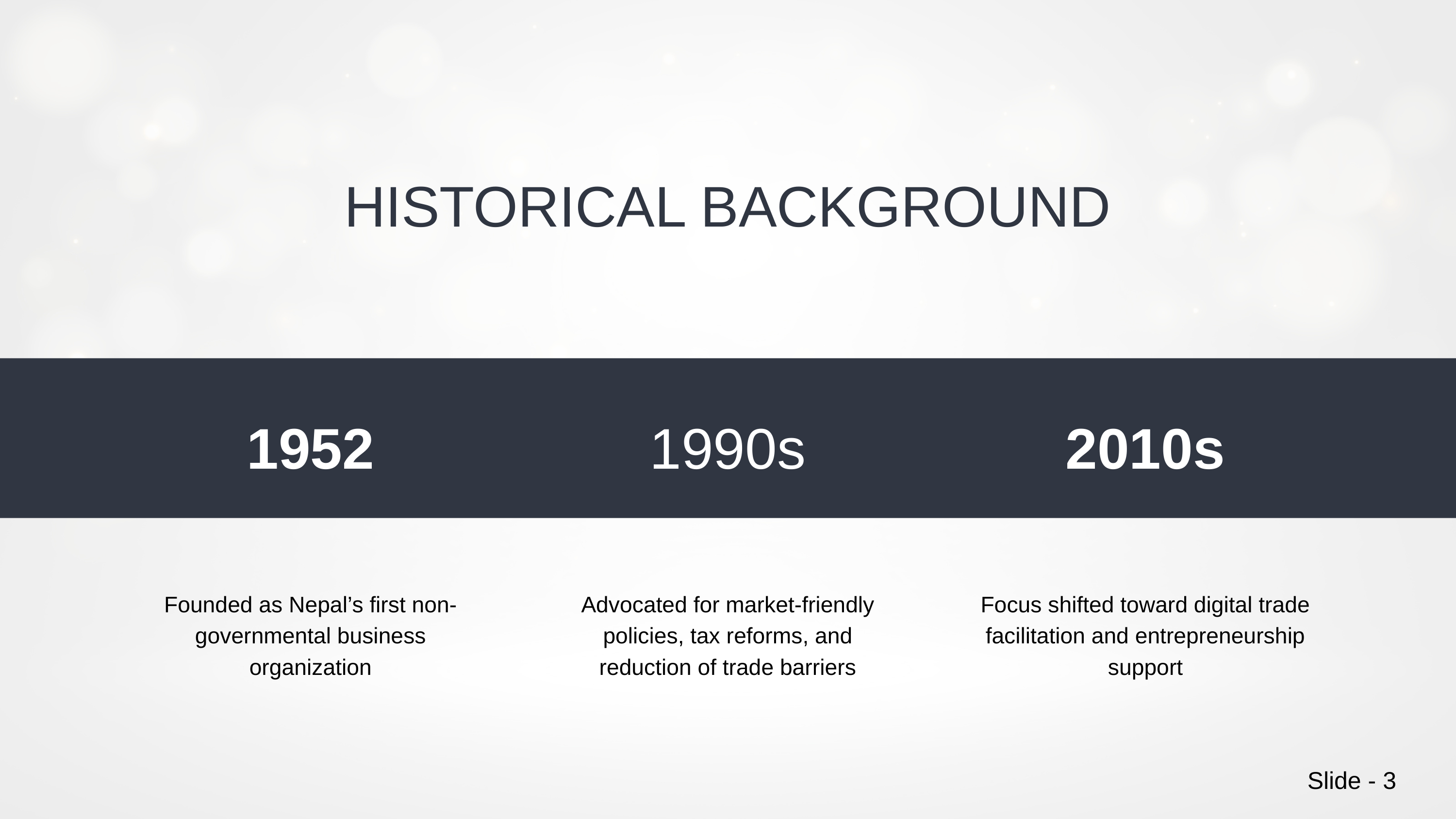

HISTORICAL BACKGROUND

1952
1990s
2010s
Founded as Nepal’s first non-governmental business organization
Advocated for market-friendly policies, tax reforms, and reduction of trade barriers
Focus shifted toward digital trade facilitation and entrepreneurship support
Slide - 3